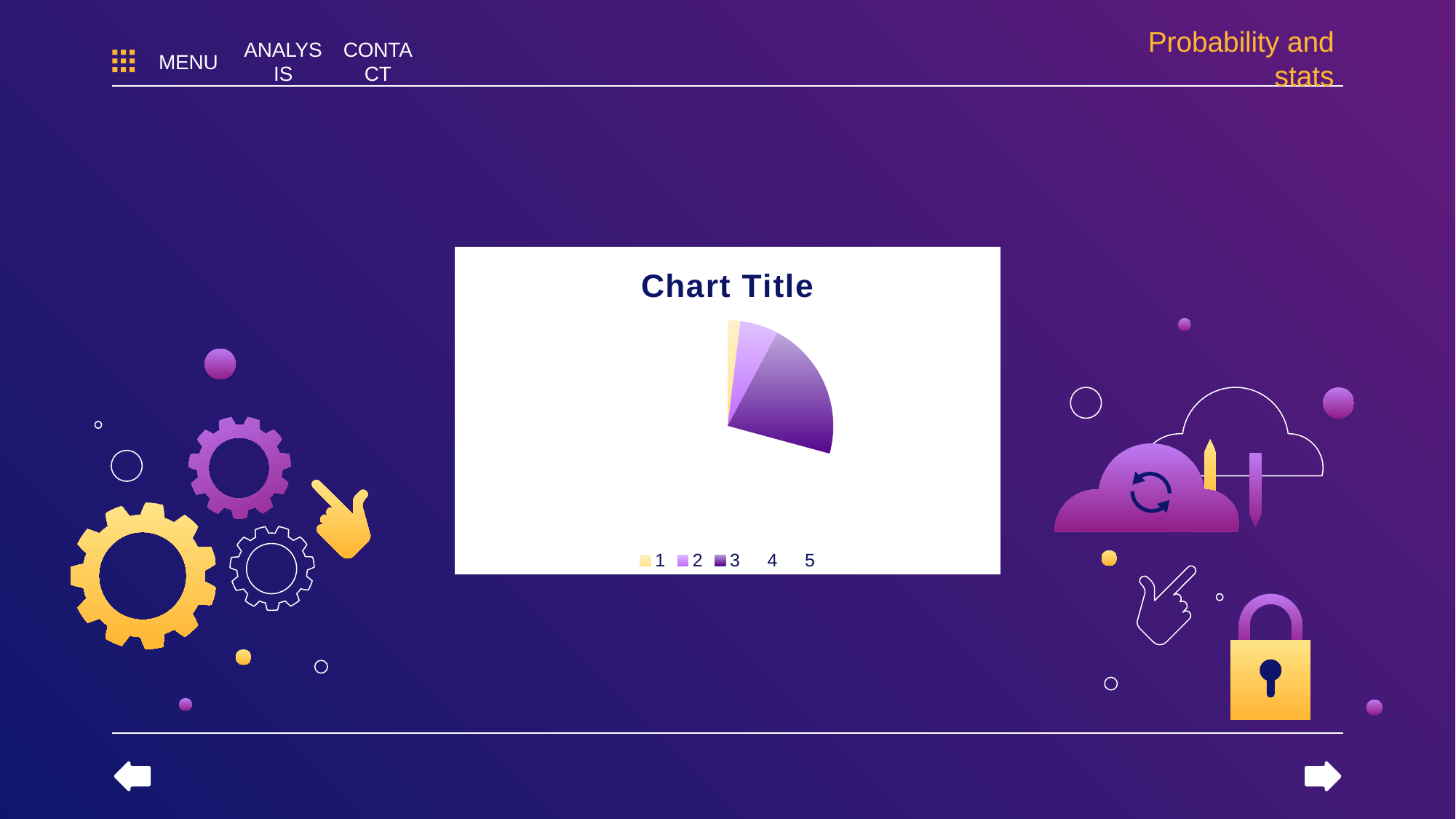

Probability and stats
MENU
ANALYSIS
CONTACT

### Chart:

| Category |  |
|---|---|
| 1 | 3.0 |
| 2 | 9.0 |
| 3 | 33.0 |
| 4 | 45.0 |
| 5 | 64.0 |